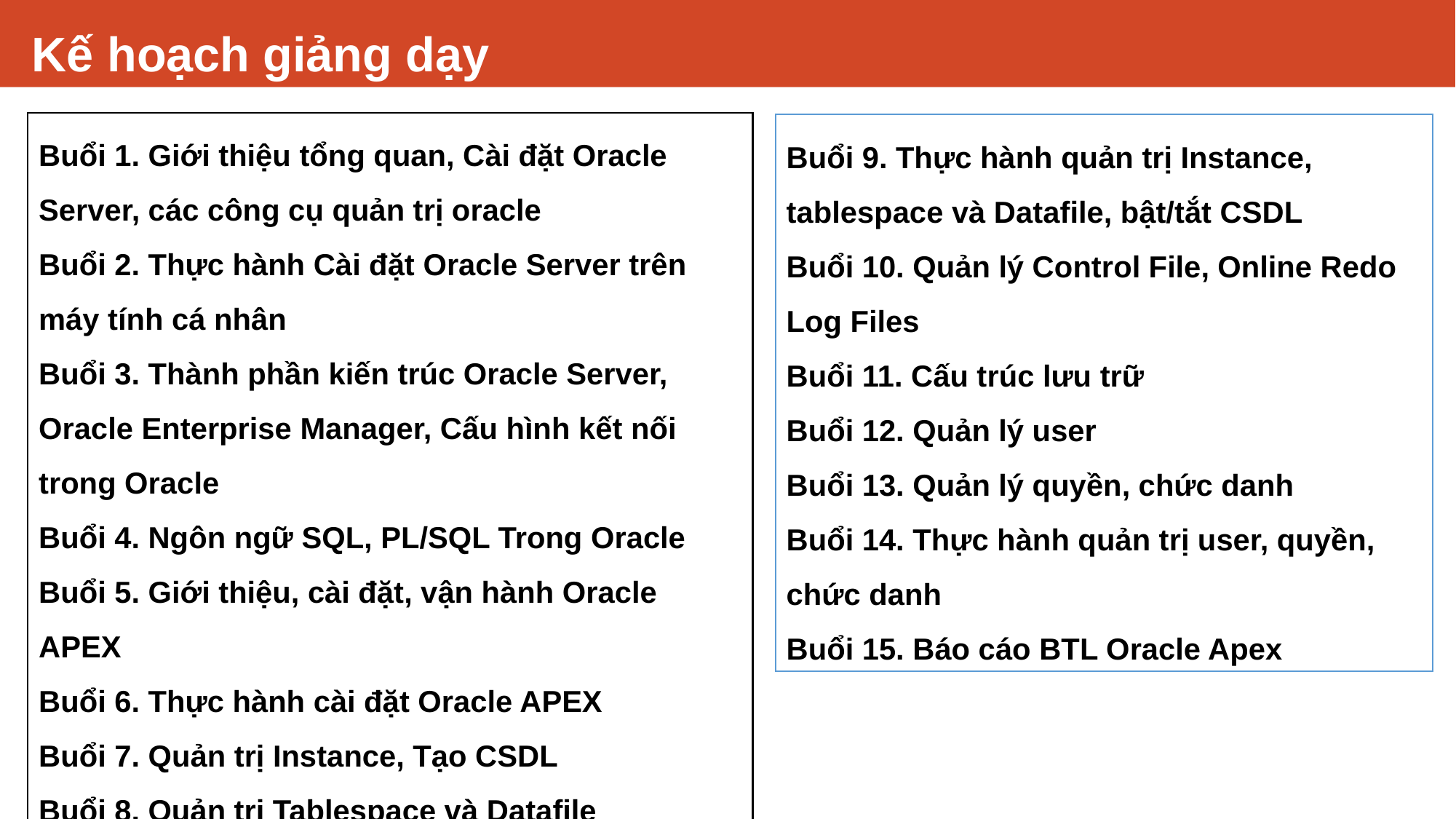

# Kế hoạch giảng dạy
Buổi 1. Giới thiệu tổng quan, Cài đặt Oracle Server, các công cụ quản trị oracle
Buổi 2. Thực hành Cài đặt Oracle Server trên máy tính cá nhân
Buổi 3. Thành phần kiến trúc Oracle Server, Oracle Enterprise Manager, Cấu hình kết nối trong Oracle
Buổi 4. Ngôn ngữ SQL, PL/SQL Trong Oracle
Buổi 5. Giới thiệu, cài đặt, vận hành Oracle APEX
Buổi 6. Thực hành cài đặt Oracle APEX
Buổi 7. Quản trị Instance, Tạo CSDL
Buổi 8. Quản trị Tablespace và Datafile

Buổi 9. Thực hành quản trị Instance, tablespace và Datafile, bật/tắt CSDL
Buổi 10. Quản lý Control File, Online Redo Log Files
Buổi 11. Cấu trúc lưu trữ
Buổi 12. Quản lý user
Buổi 13. Quản lý quyền, chức danh
Buổi 14. Thực hành quản trị user, quyền, chức danh
Buổi 15. Báo cáo BTL Oracle Apex